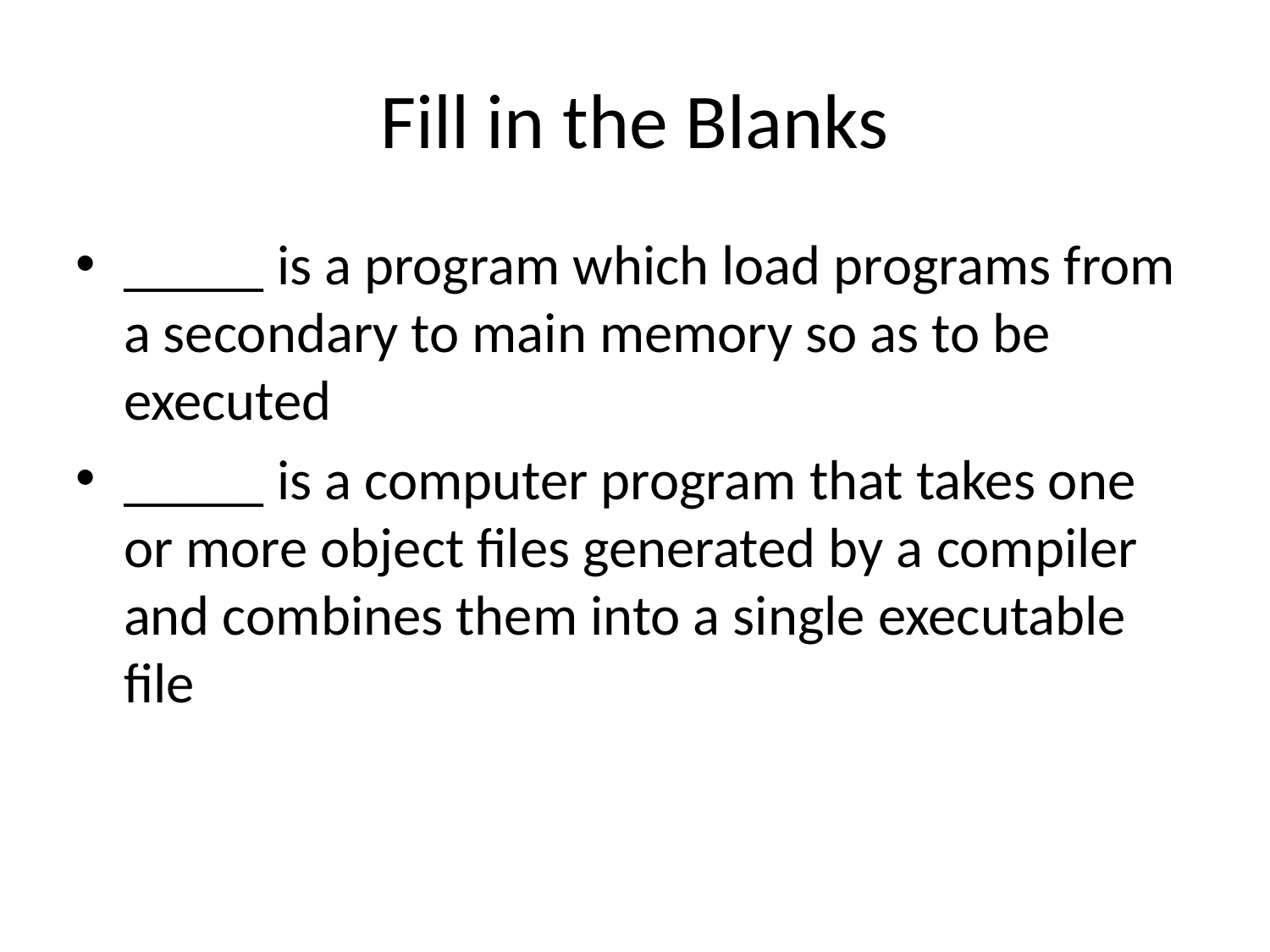

Fill in the Blanks
_____ is a program which load programs from a secondary to main memory so as to be executed
_____ is a computer program that takes one or more object files generated by a compiler and combines them into a single executable  file